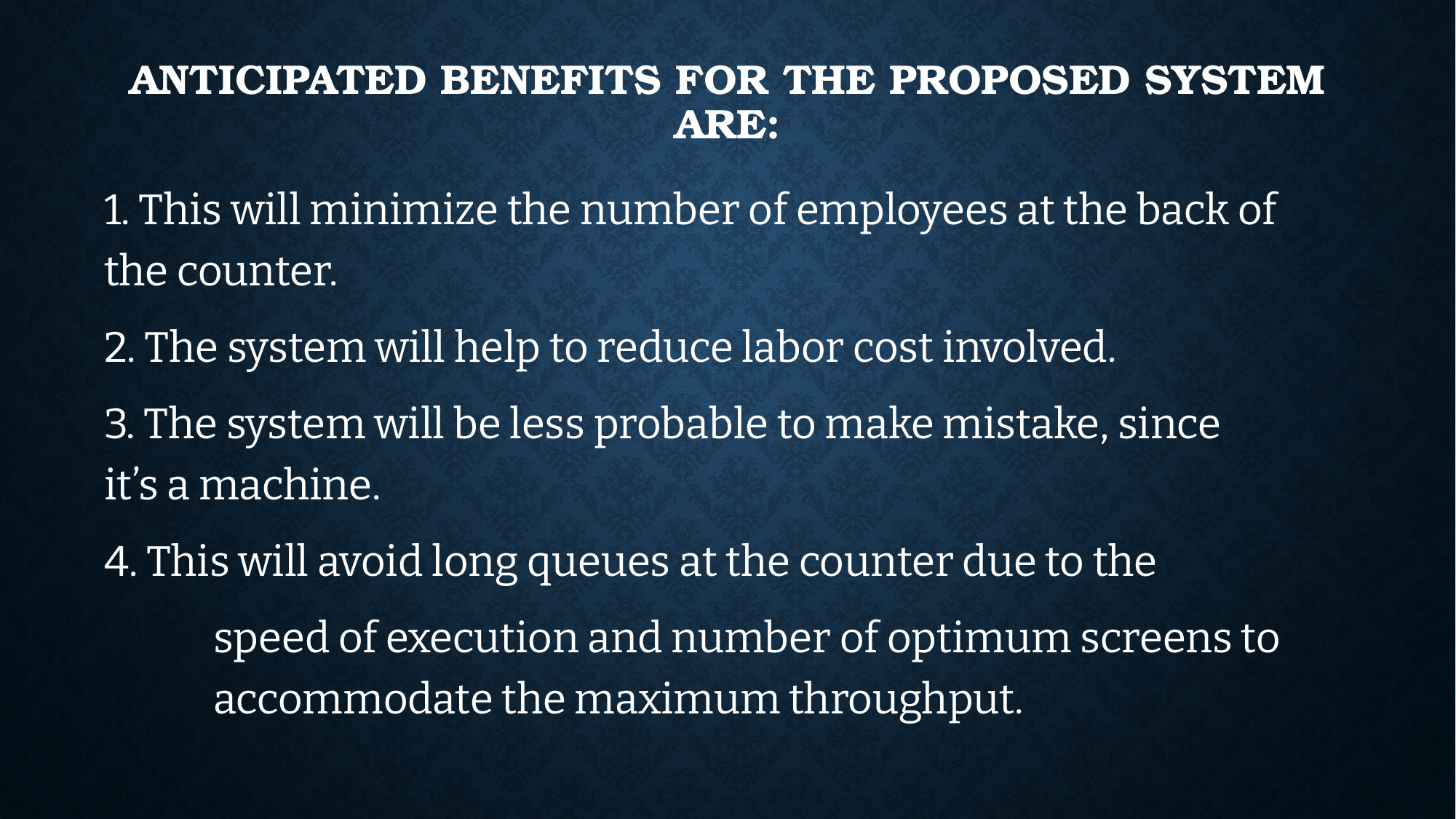

# Anticipated Benefits for the proposed system are:
1. This will minimize the number of employees at the back of 	the counter.
2. The system will help to reduce labor cost involved.
3. The system will be less probable to make mistake, since 	it’s a machine.
4. This will avoid long queues at the counter due to the
       	speed of execution and number of optimum screens to         	accommodate the maximum throughput.